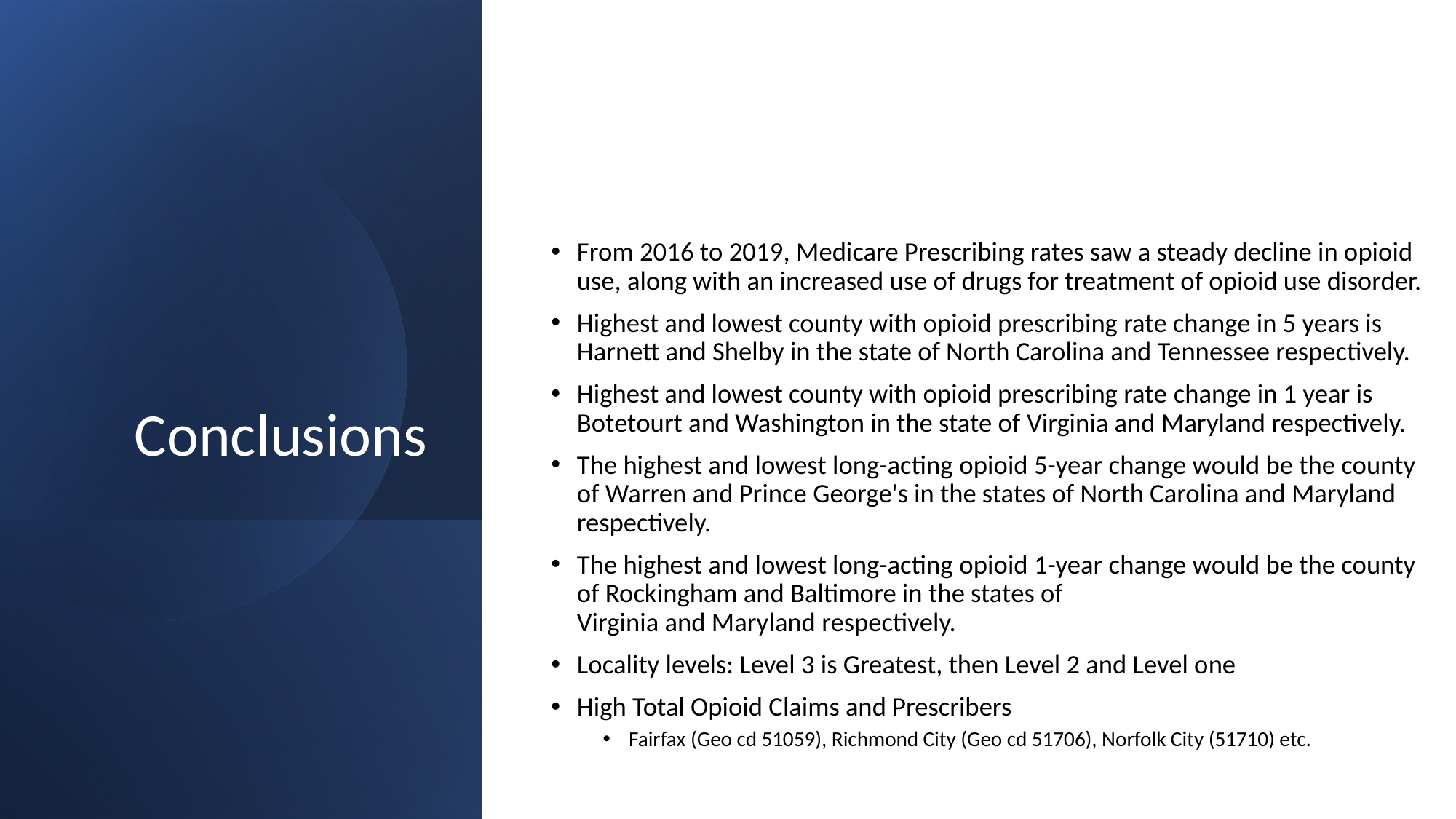

From 2016 to 2019, Medicare Prescribing rates saw a steady decline in opioid use, along with an increased use of drugs for treatment of opioid use disorder.
Highest and lowest county with opioid prescribing rate change in 5 years is Harnett and Shelby in the state of North Carolina and Tennessee respectively.
Highest and lowest county with opioid prescribing rate change in 1 year is Botetourt and Washington in the state of Virginia and Maryland respectively.
The highest and lowest long-acting opioid 5-year change would be the county of Warren and Prince George's in the states of North Carolina and Maryland respectively.
The highest and lowest long-acting opioid 1-year change would be the county of Rockingham and Baltimore in the states of Virginia and Maryland respectively.
Locality levels: Level 3 is Greatest, then Level 2 and Level one
High Total Opioid Claims and Prescribers
Fairfax (Geo cd 51059), Richmond City (Geo cd 51706), Norfolk City (51710) etc.

# Conclusions